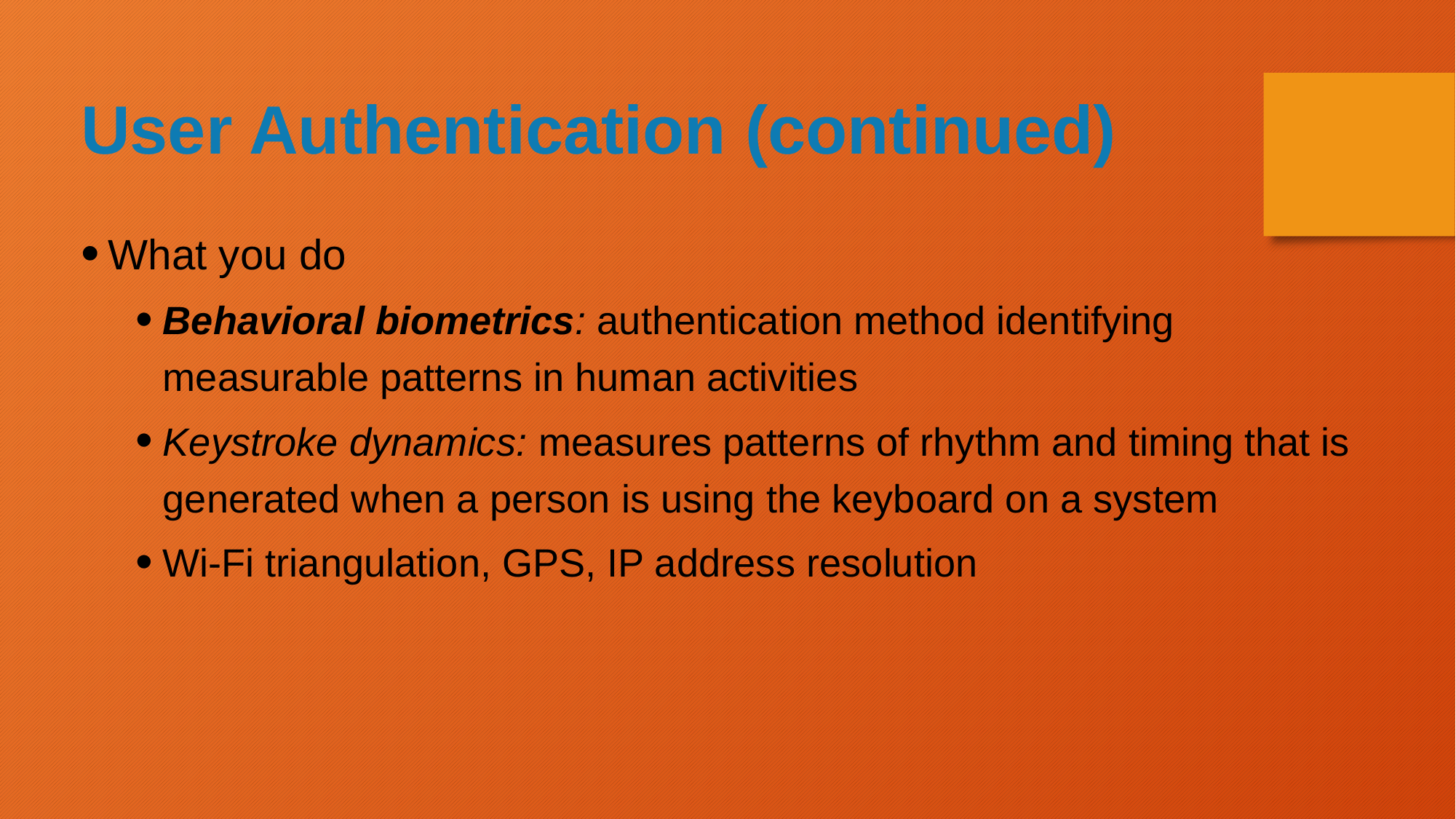

User Authentication (continued)
What you do
Behavioral biometrics: authentication method identifying measurable patterns in human activities
Keystroke dynamics: measures patterns of rhythm and timing that is generated when a person is using the keyboard on a system
Wi-Fi triangulation, GPS, IP address resolution